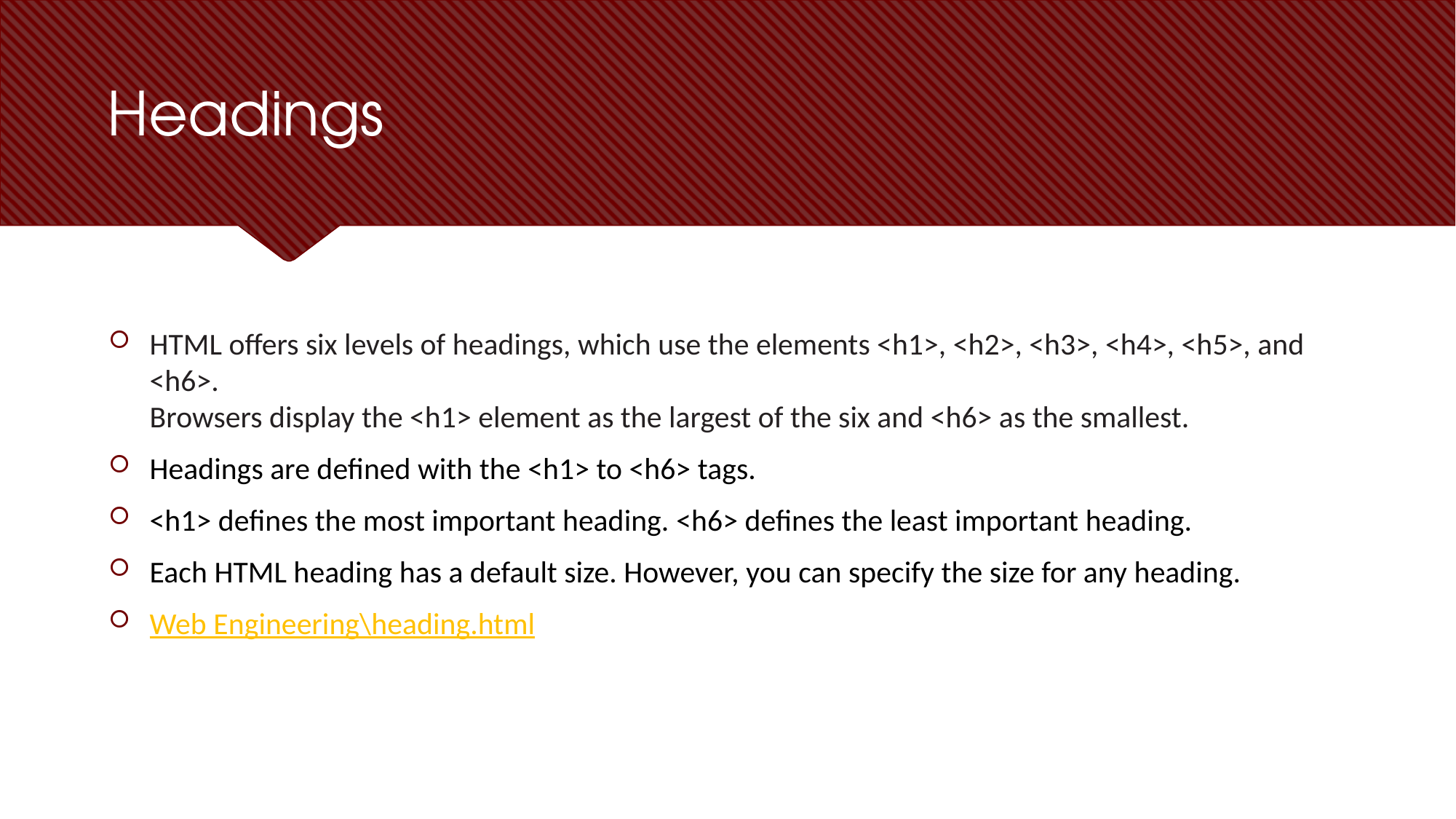

# Headings
HTML offers six levels of headings, which use the elements <h1>, <h2>, <h3>, <h4>, <h5>, and <h6>.
Browsers display the <h1> element as the largest of the six and <h6> as the smallest.
Headings are defined with the <h1> to <h6> tags.
<h1> defines the most important heading. <h6> defines the least important heading.
Each HTML heading has a default size. However, you can specify the size for any heading.
Web Engineering\heading.html